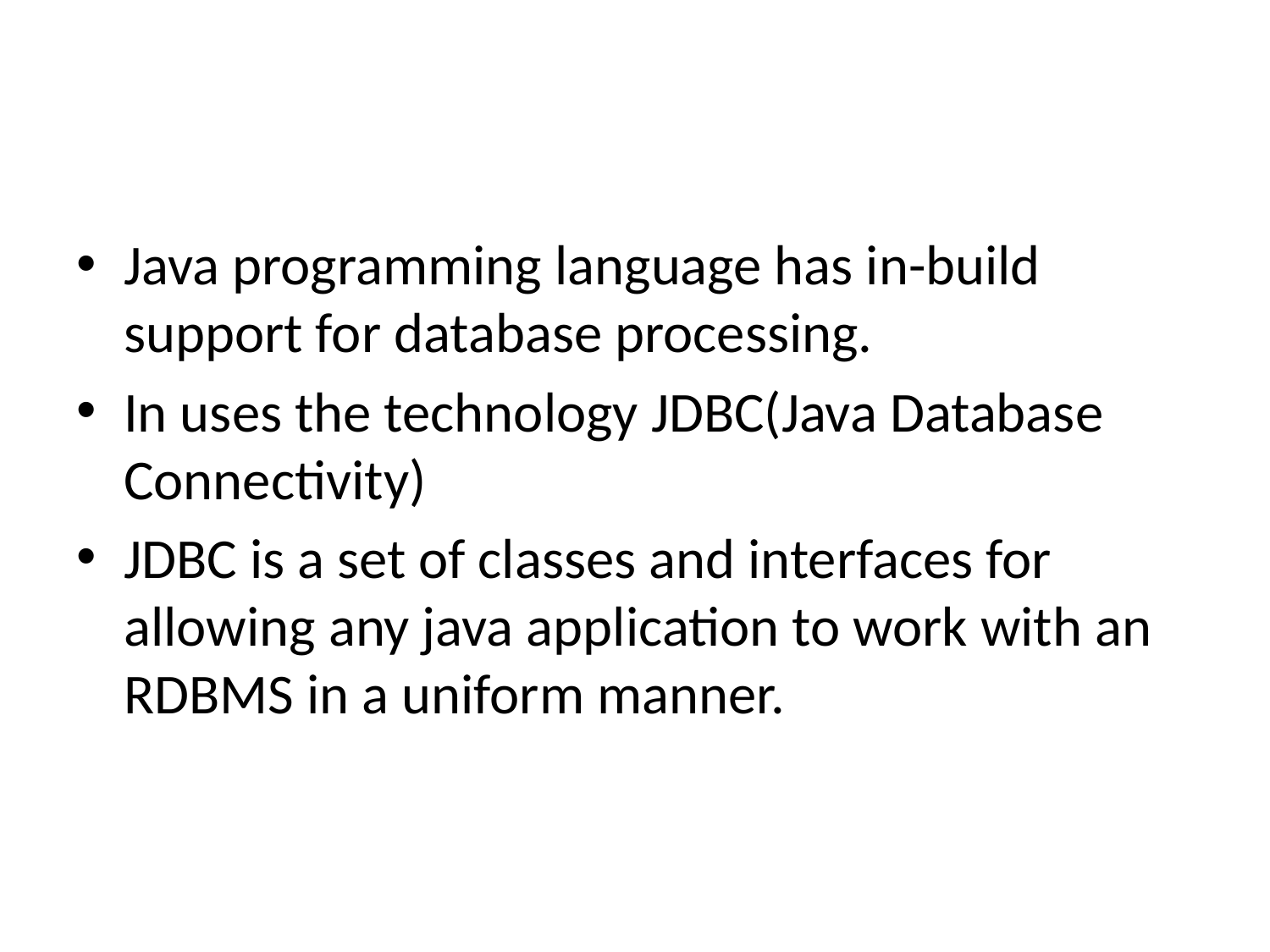

#
Java programming language has in-build support for database processing.
In uses the technology JDBC(Java Database Connectivity)
JDBC is a set of classes and interfaces for allowing any java application to work with an RDBMS in a uniform manner.